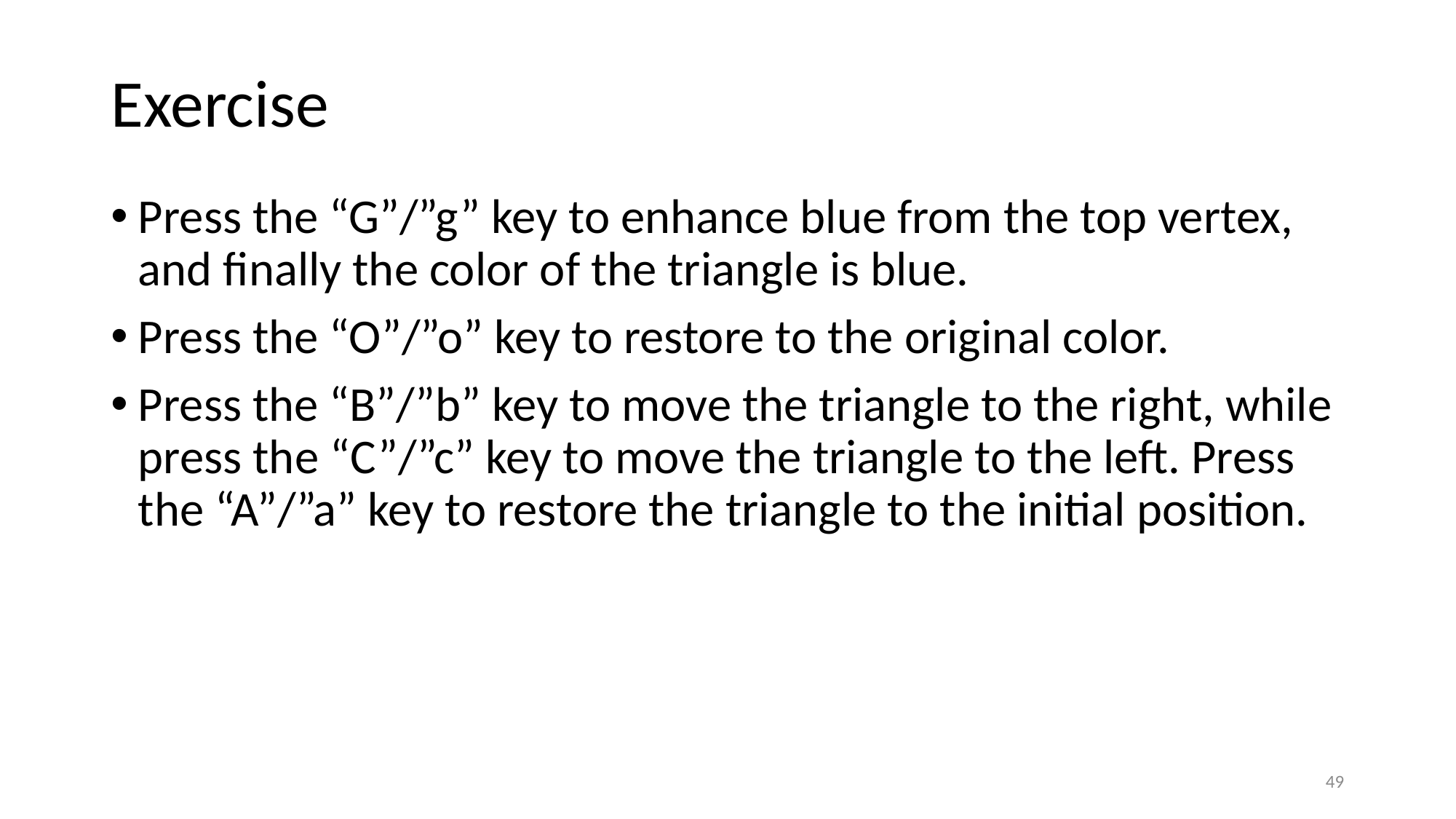

# Exercise
Press the “G”/”g” key to enhance blue from the top vertex, and finally the color of the triangle is blue.
Press the “O”/”o” key to restore to the original color.
Press the “B”/”b” key to move the triangle to the right, while press the “C”/”c” key to move the triangle to the left. Press the “A”/”a” key to restore the triangle to the initial position.
49